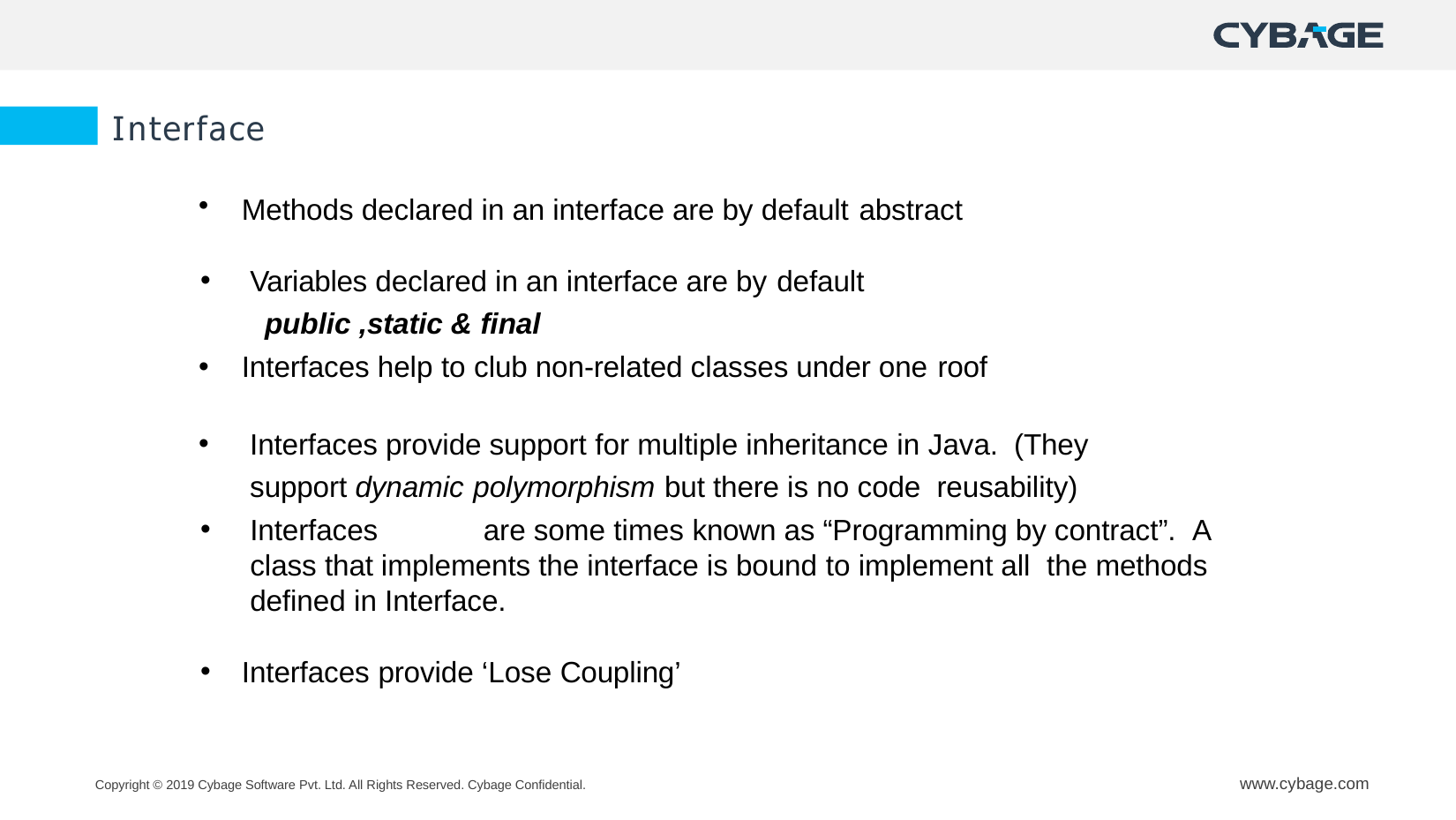

Interface

Methods declared in an interface are by default abstract

Variables declared in an interface are by default
public ,static & final
Interfaces help to club non-related classes under one roof

Interfaces provide support for multiple inheritance in Java.  (They support dynamic polymorphism but there is no code  reusability)
Interfaces	are some times known as “Programming by contract”.  A class that implements the interface is bound to implement all  the methods defined in Interface.

Interfaces provide ‘Lose Coupling’